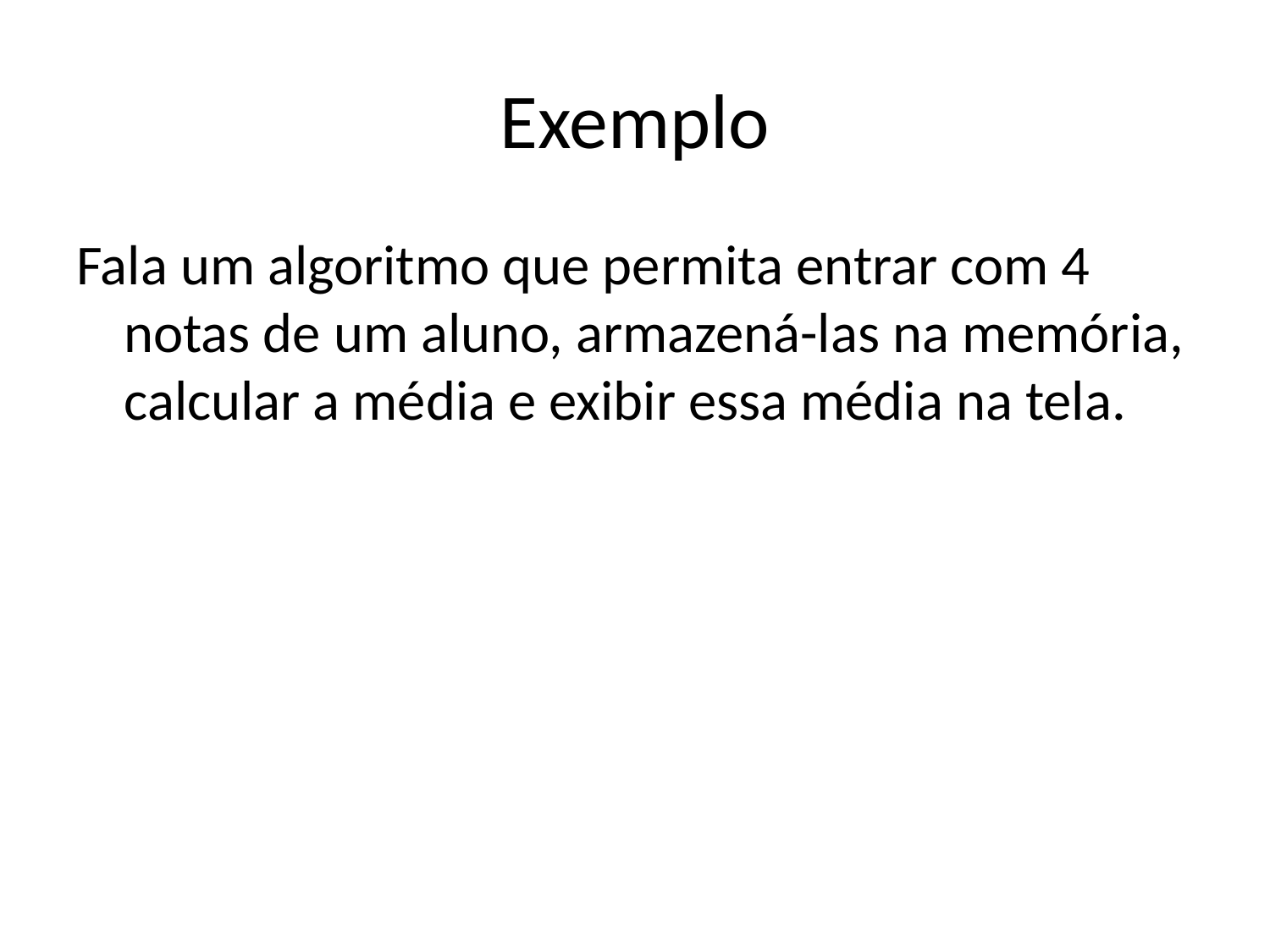

# Exemplo
Fala um algoritmo que permita entrar com 4 notas de um aluno, armazená-las na memória, calcular a média e exibir essa média na tela.